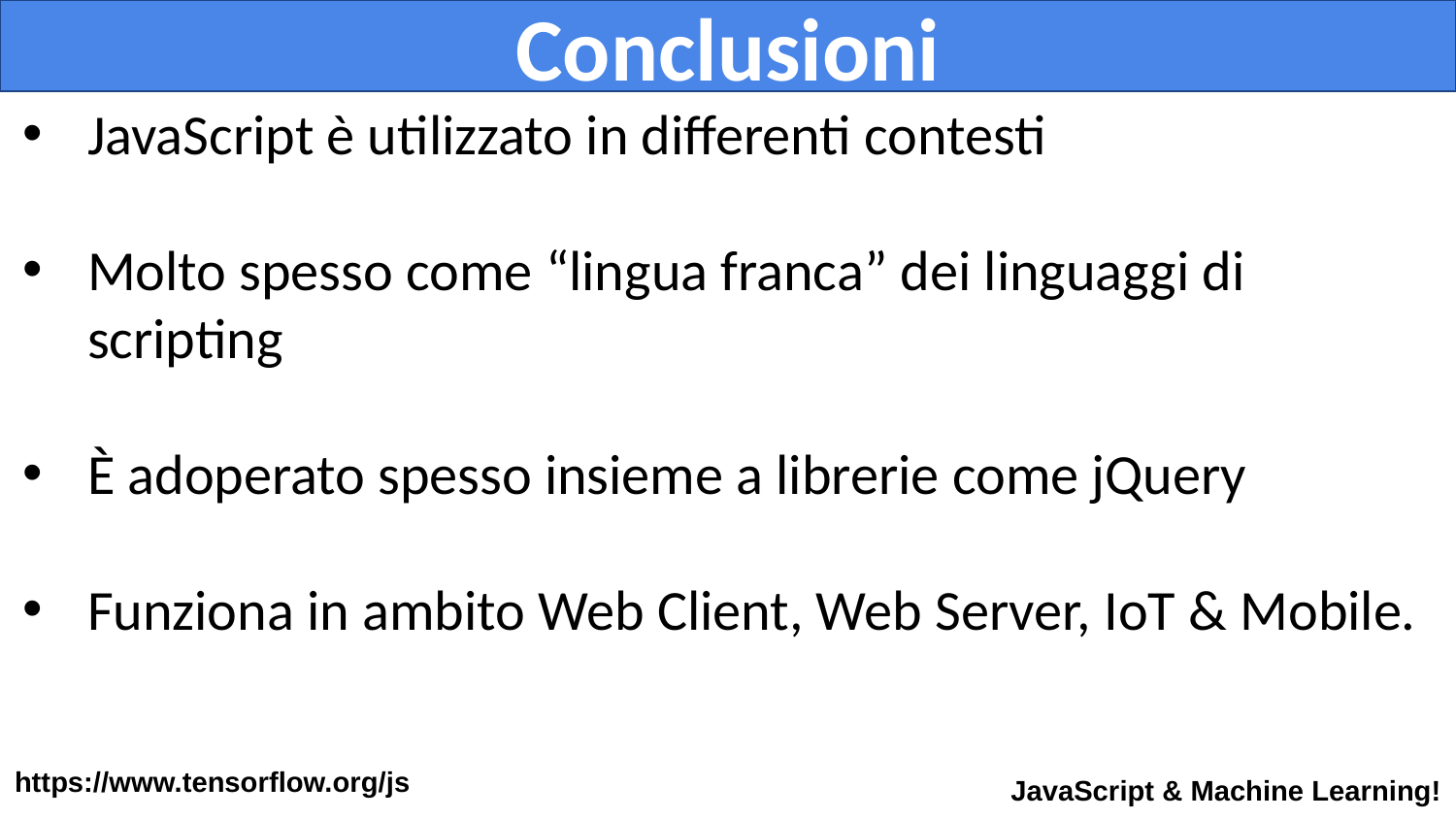

# Conclusioni
JavaScript è utilizzato in differenti contesti
Molto spesso come “lingua franca” dei linguaggi di scripting
È adoperato spesso insieme a librerie come jQuery
Funziona in ambito Web Client, Web Server, IoT & Mobile.
https://www.tensorflow.org/js
JavaScript & Machine Learning!